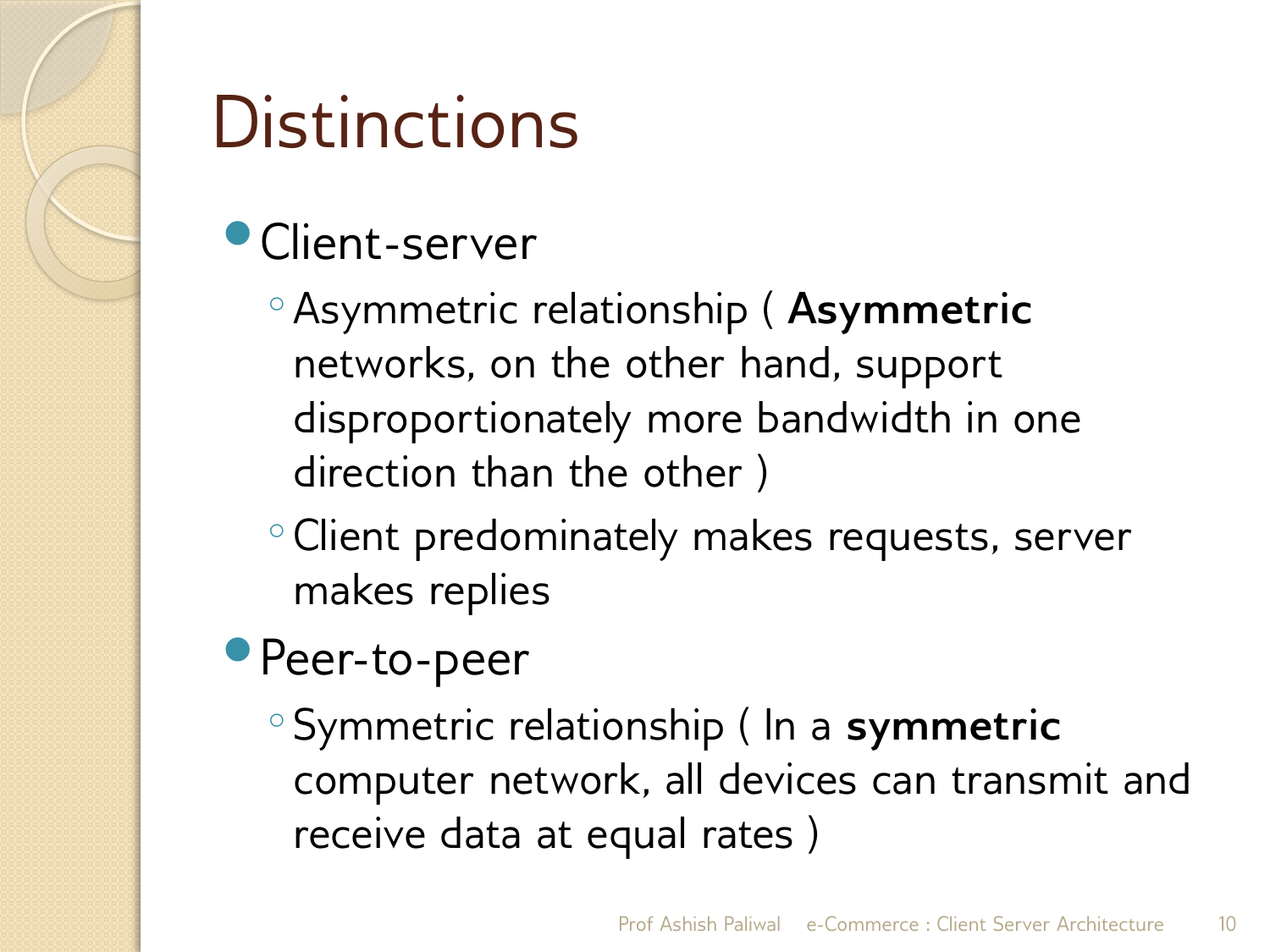

# Distinctions
Client-server
Asymmetric relationship ( Asymmetric networks, on the other hand, support disproportionately more bandwidth in one direction than the other )
Client predominately makes requests, server makes replies
Peer-to-peer
Symmetric relationship ( In a symmetric computer network, all devices can transmit and receive data at equal rates )
Prof Ashish Paliwal
e-Commerce : Client Server Architecture
10